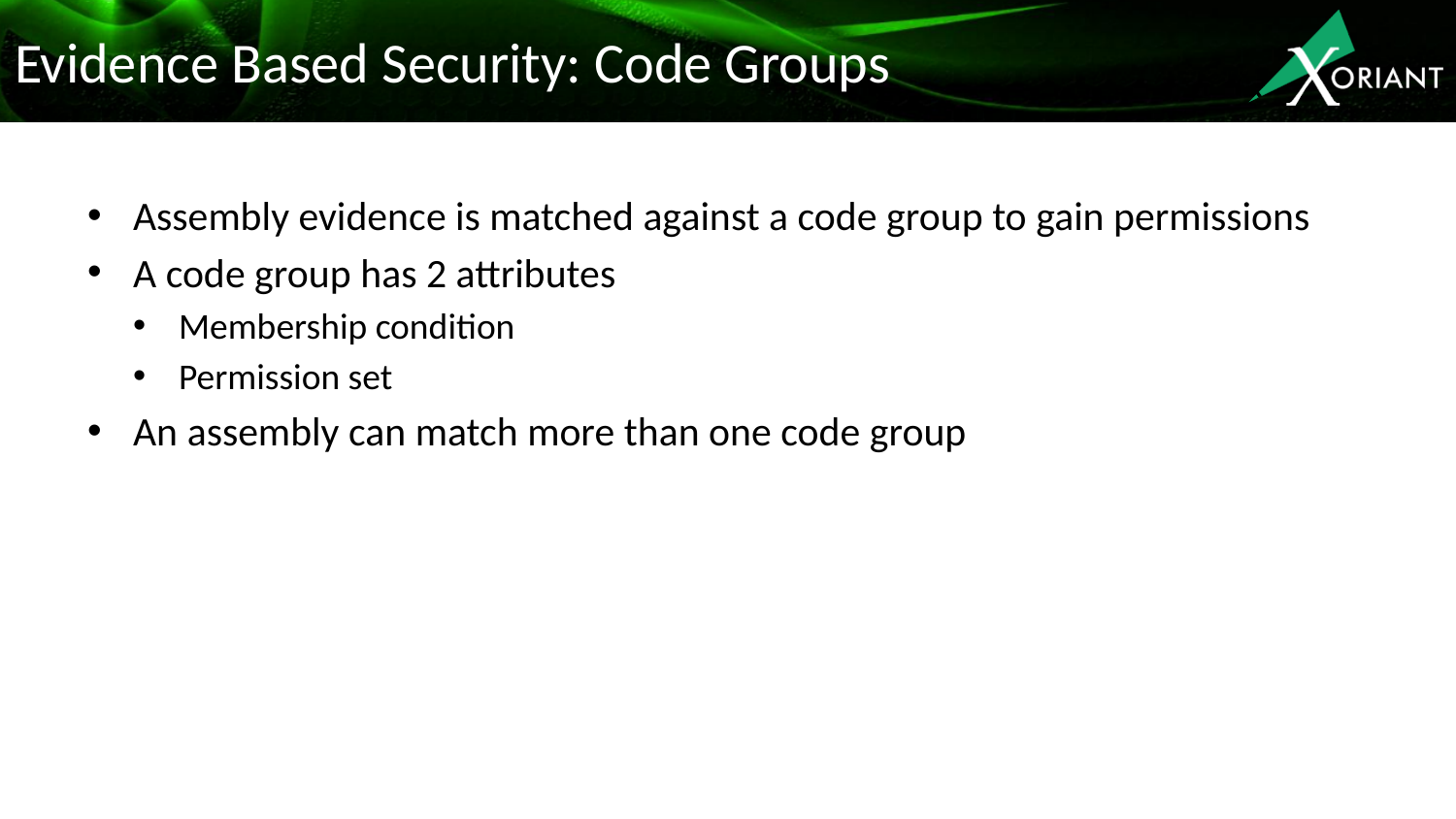

# Evidence Based Security: Code Groups
Assembly evidence is matched against a code group to gain permissions
A code group has 2 attributes
Membership condition
Permission set
An assembly can match more than one code group